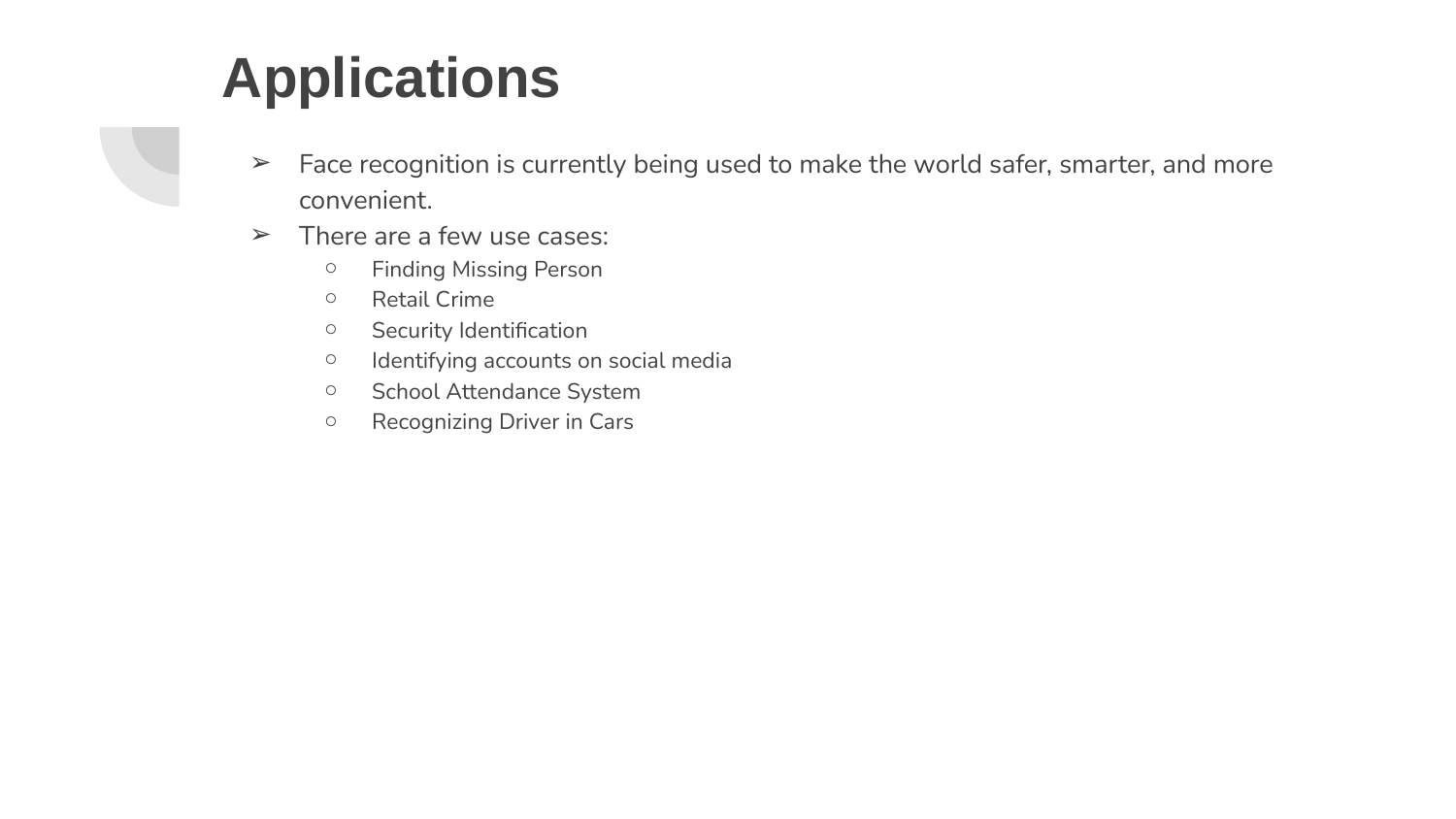

# Applications
Face recognition is currently being used to make the world safer, smarter, and more convenient.
There are a few use cases:
Finding Missing Person
Retail Crime
Security Identification
Identifying accounts on social media
School Attendance System
Recognizing Driver in Cars